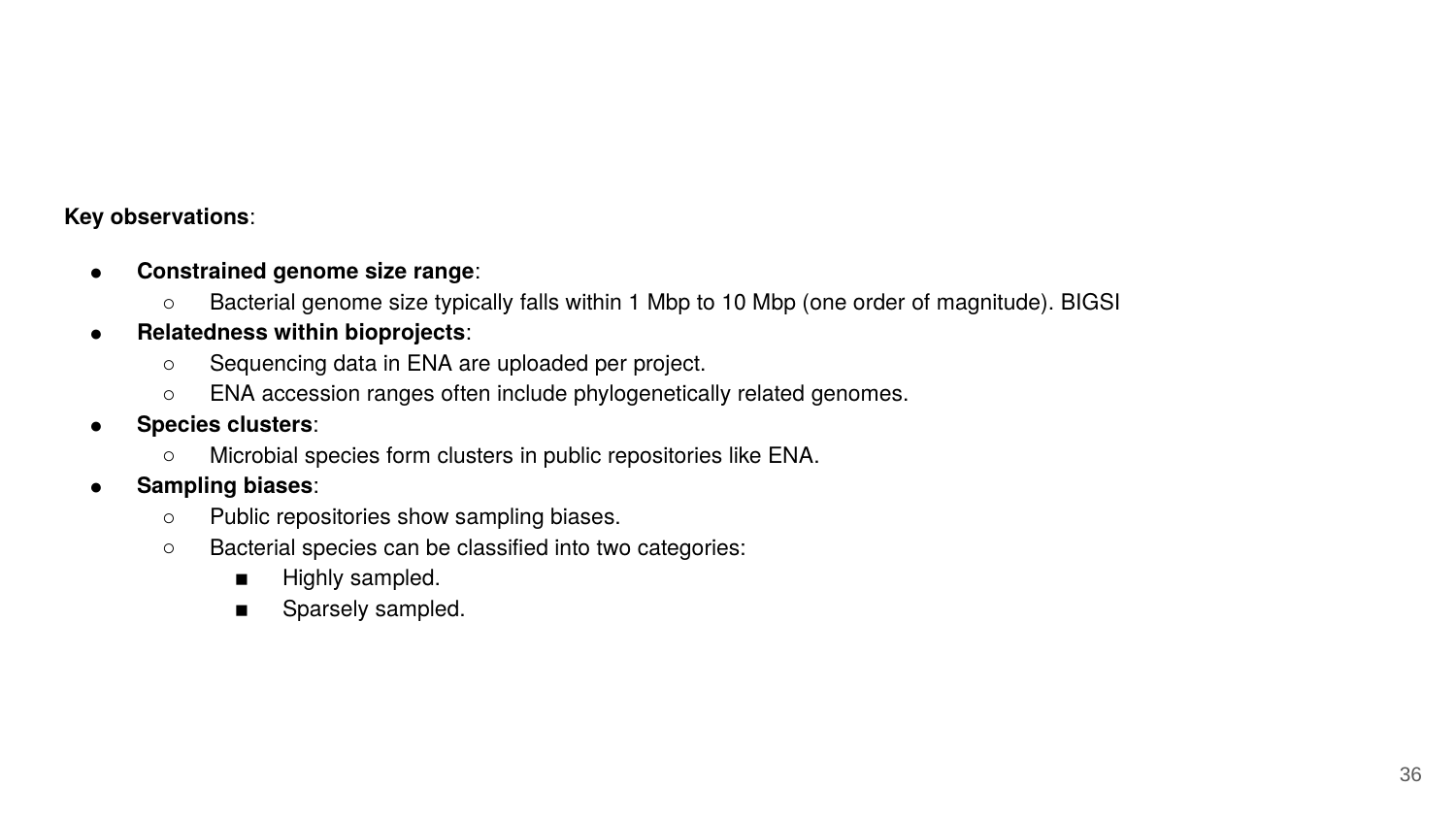

#
Key observations:
Constrained genome size range:
Bacterial genome size typically falls within 1 Mbp to 10 Mbp (one order of magnitude). BIGSI
Relatedness within bioprojects:
Sequencing data in ENA are uploaded per project.
ENA accession ranges often include phylogenetically related genomes.
Species clusters:
Microbial species form clusters in public repositories like ENA.
Sampling biases:
Public repositories show sampling biases.
Bacterial species can be classified into two categories:
Highly sampled.
Sparsely sampled.

36